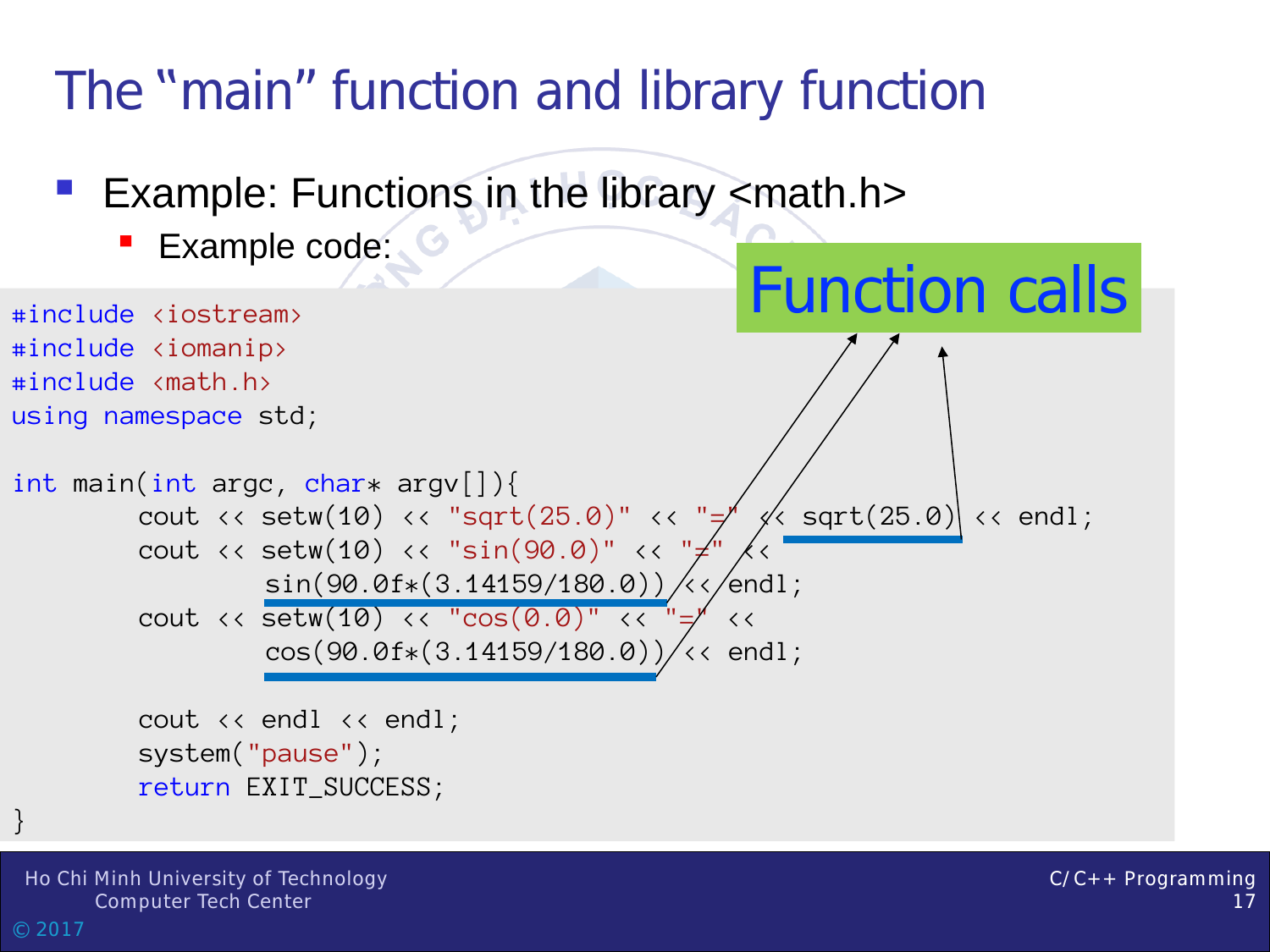

# The “main” function and library function
Example: Functions in the library <math.h>
Example code:
Function calls
#include <iostream>
#include <iomanip>
#include <math.h>
using namespace std;

int main(int argc, char* argv[]){
	cout << setw(10) << "sqrt(25.0)" << "=" << sqrt(25.0) << endl;
	cout << setw(10) << "sin(90.0)" << "=" << 					sin(90.0f*(3.14159/180.0)) << endl;
	cout << setw(10) << "cos(0.0)" << "=" <<
		cos(90.0f*(3.14159/180.0)) << endl;

	cout << endl << endl;
	system("pause");
	return EXIT_SUCCESS;
}